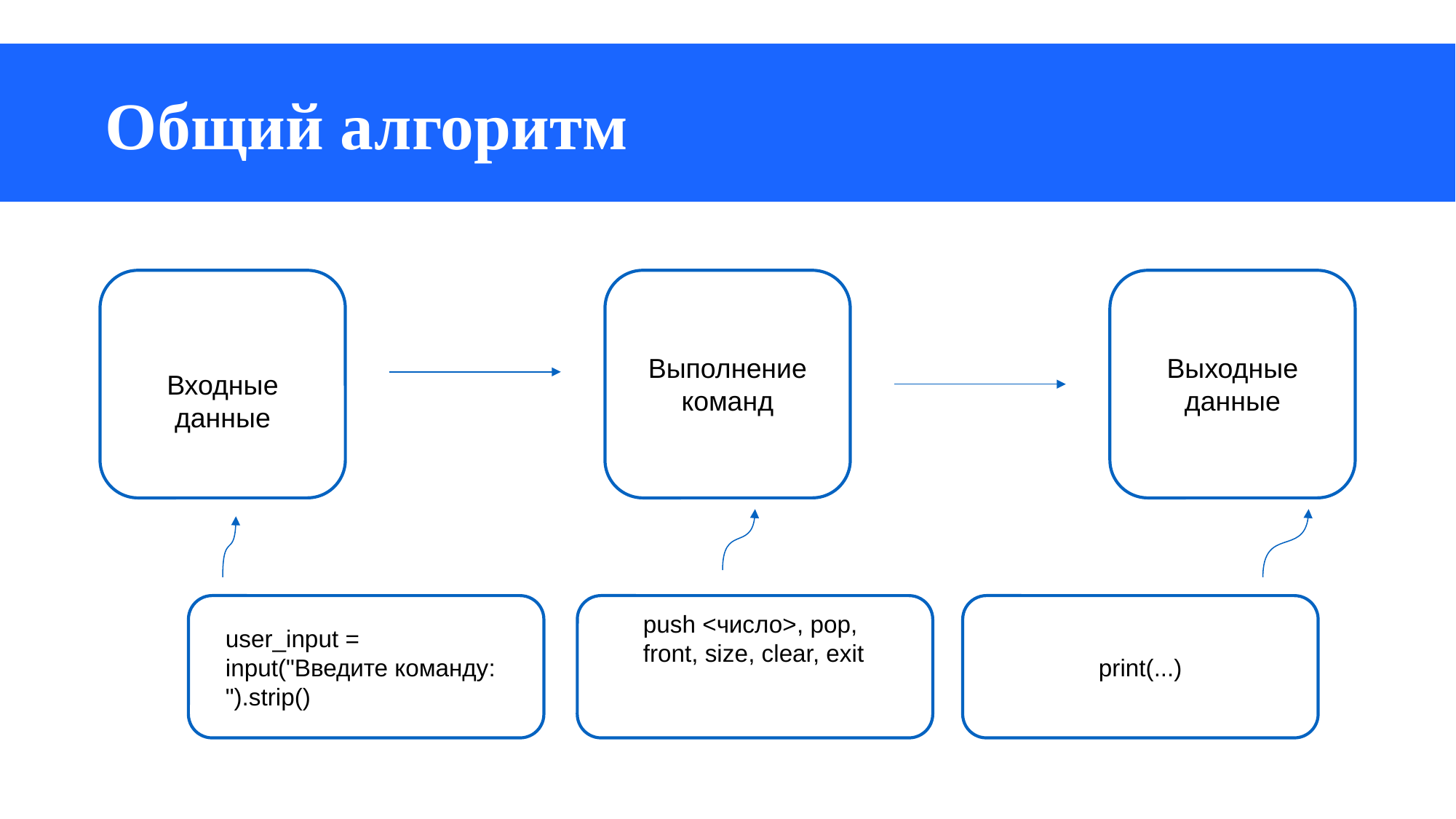

# Общий алгоритм

Выполнение команд
Выходные данные
Входные данные

push <число>, pop, front, size, clear, exit
user_input = input("Введите команду: ").strip()
print(...)